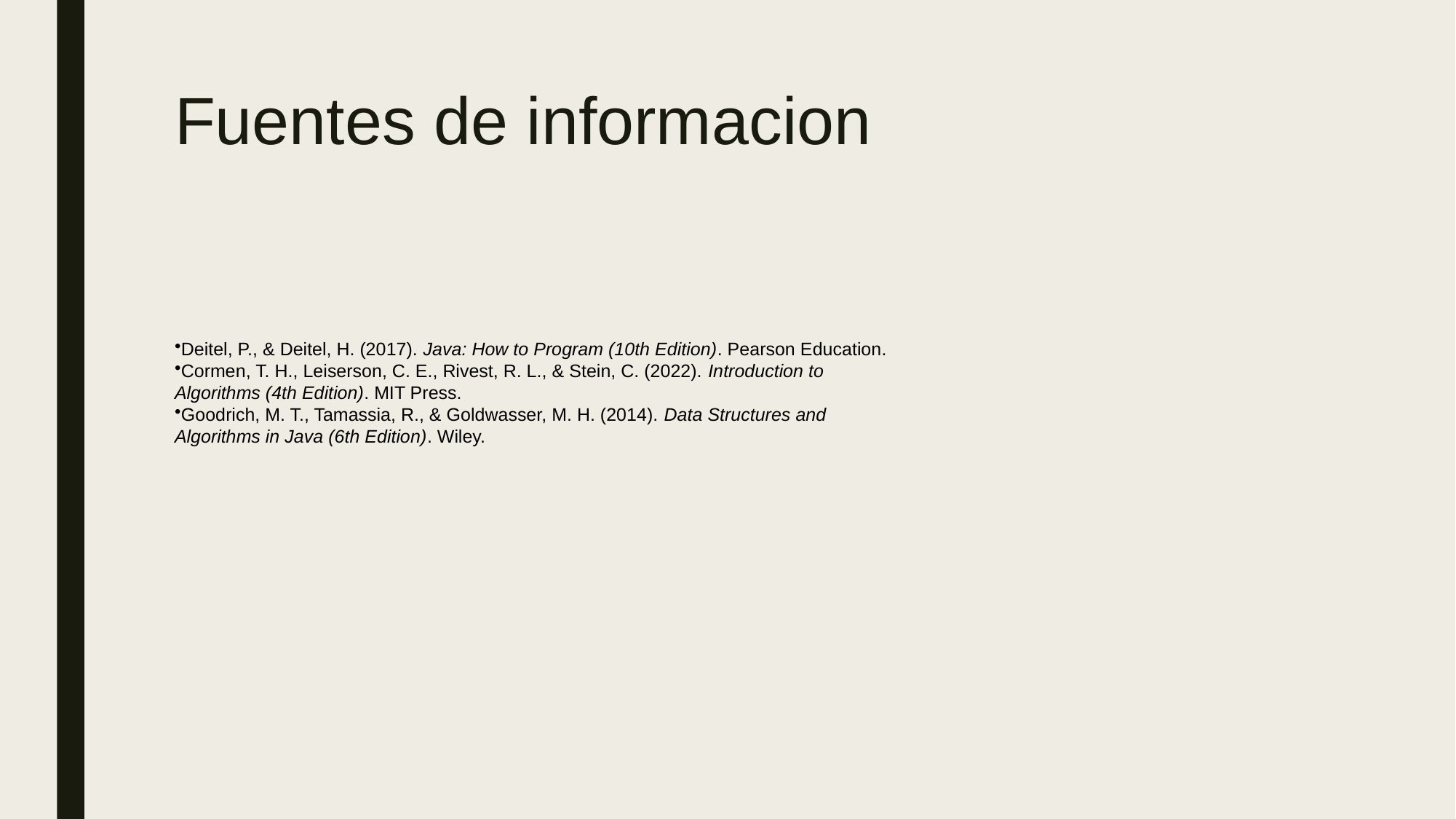

# Fuentes de informacion
Deitel, P., & Deitel, H. (2017). Java: How to Program (10th Edition). Pearson Education.
Cormen, T. H., Leiserson, C. E., Rivest, R. L., & Stein, C. (2022). Introduction to Algorithms (4th Edition). MIT Press.
Goodrich, M. T., Tamassia, R., & Goldwasser, M. H. (2014). Data Structures and Algorithms in Java (6th Edition). Wiley.